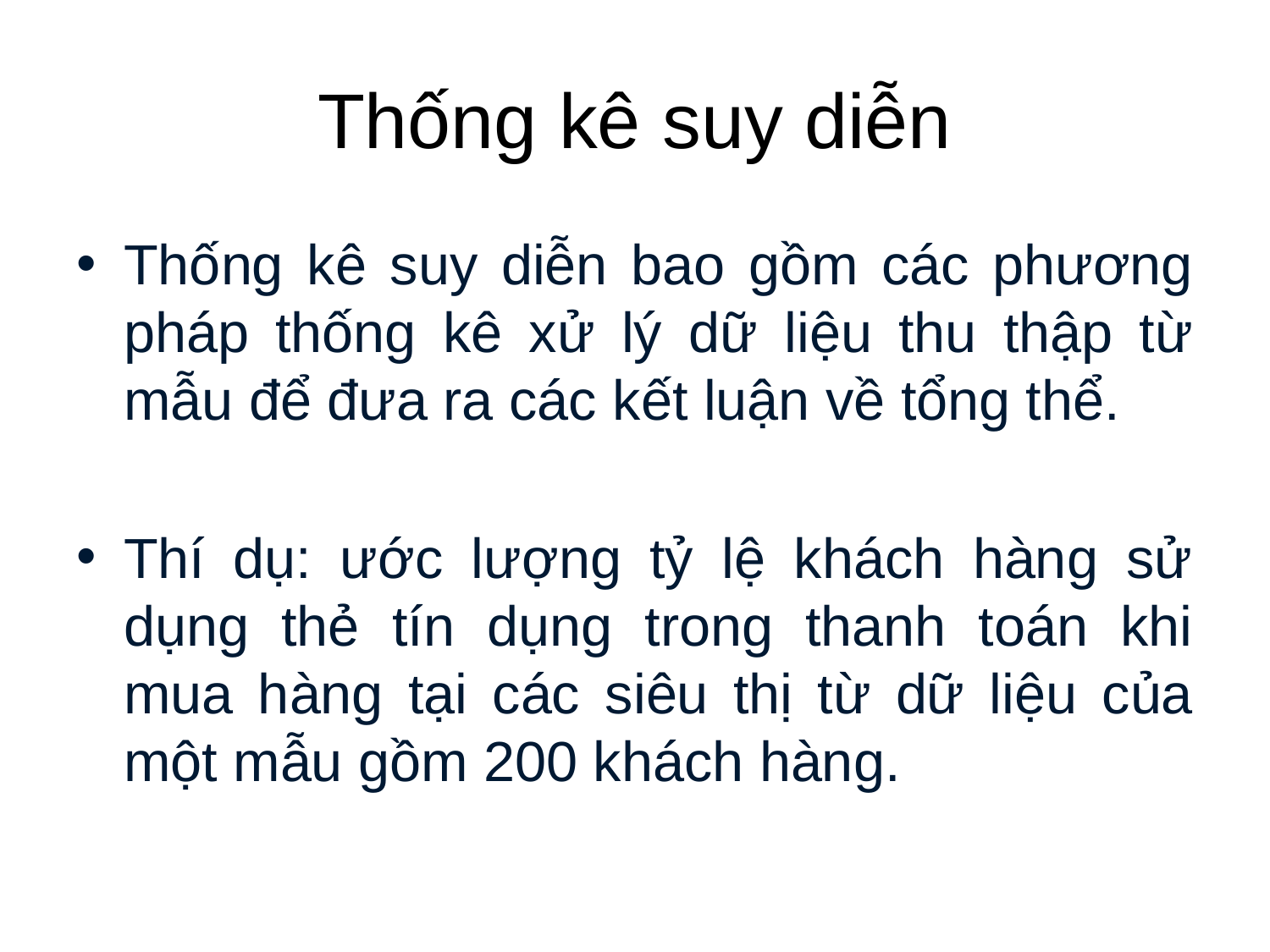

# Thống kê suy diễn
Thống kê suy diễn bao gồm các phương pháp thống kê xử lý dữ liệu thu thập từ mẫu để đưa ra các kết luận về tổng thể.

Thí dụ: ước lượng tỷ lệ khách hàng sử dụng thẻ tín dụng trong thanh toán khi mua hàng tại các siêu thị từ dữ liệu của một mẫu gồm 200 khách hàng.